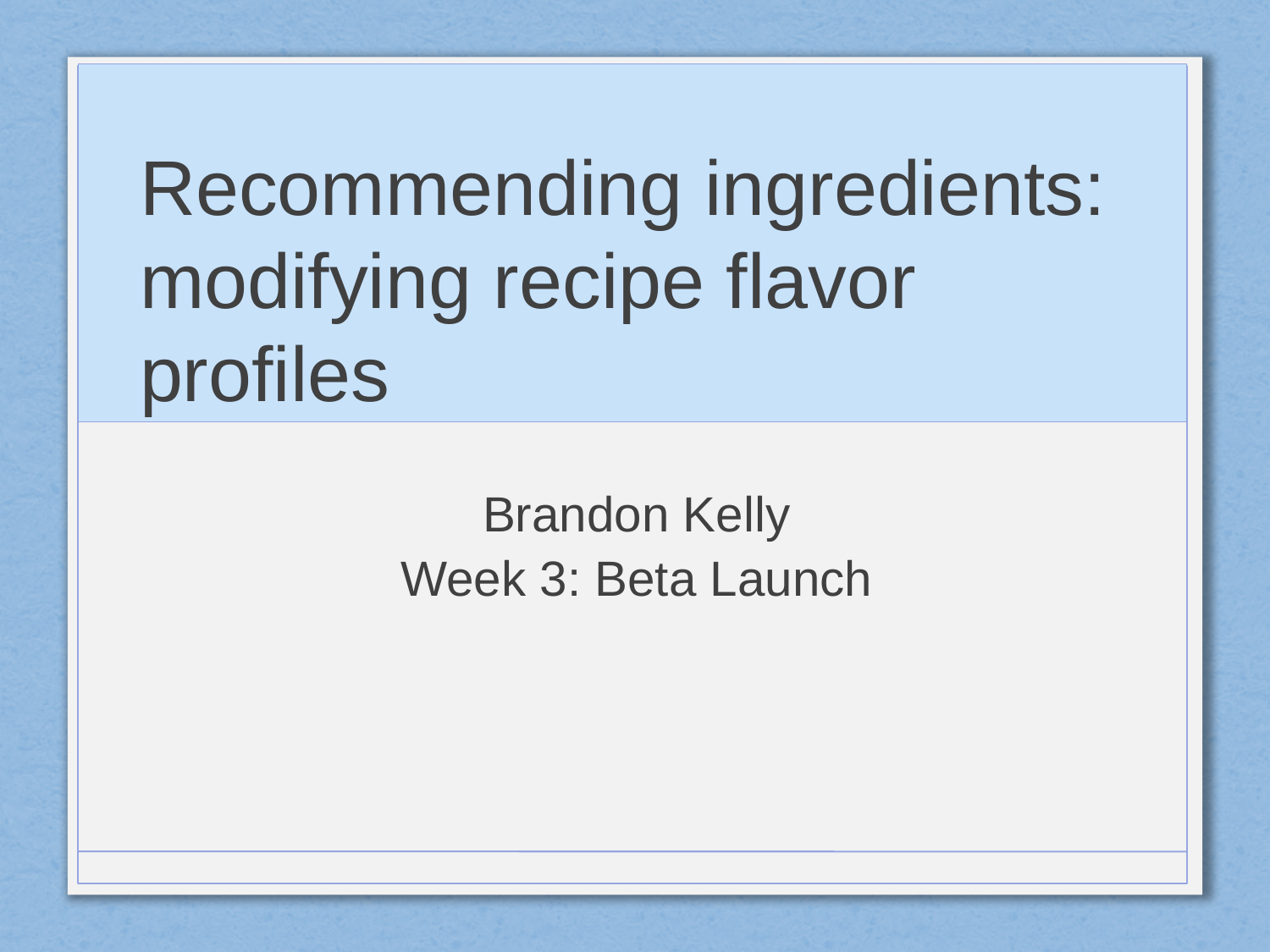

# Recommending ingredients: modifying recipe flavor profiles
Brandon Kelly
Week 3: Beta Launch